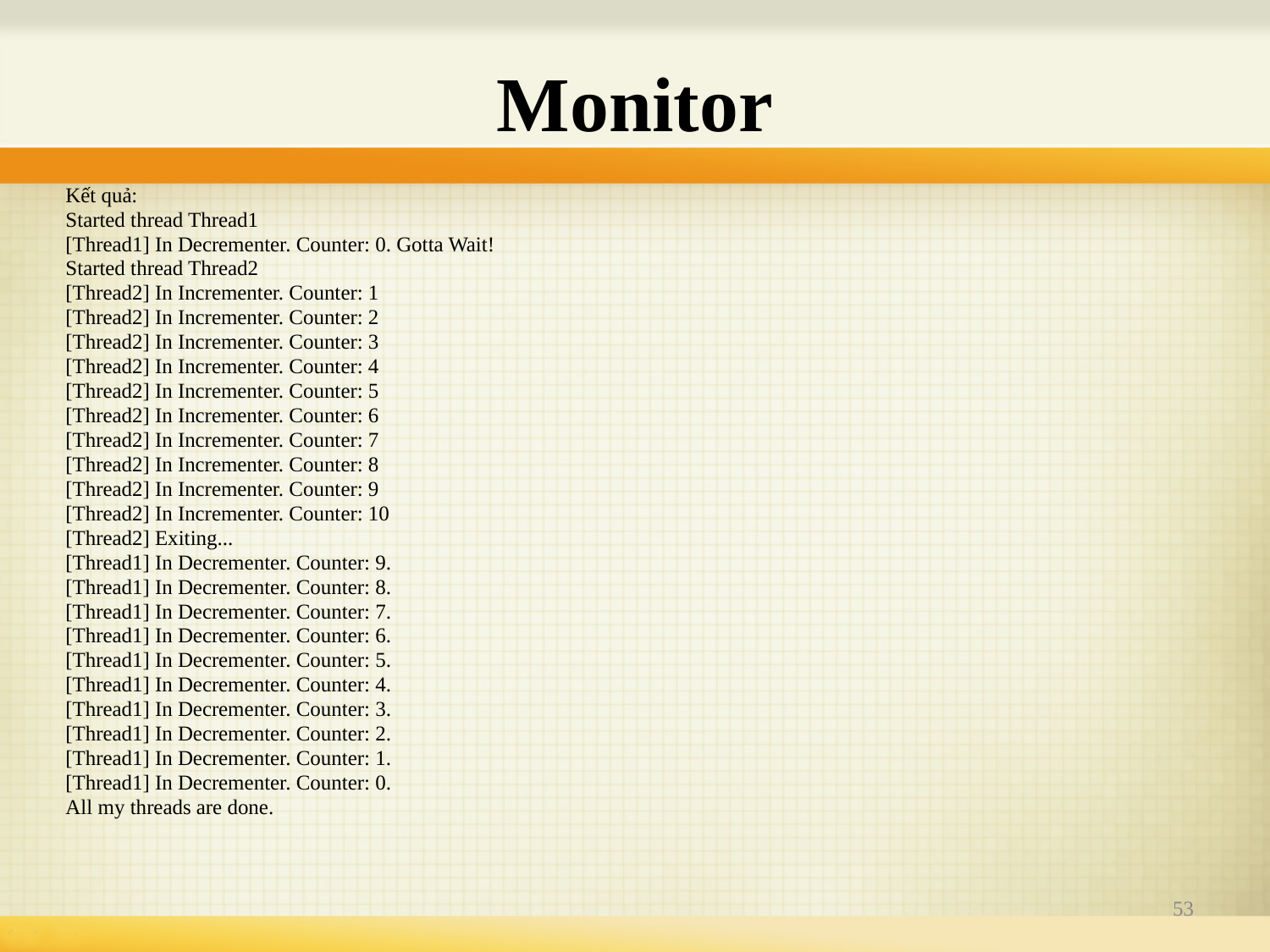

# Monitor
Kết quả:
Started thread Thread1
[Thread1] In Decrementer. Counter: 0. Gotta Wait!
Started thread Thread2
[Thread2] In Incrementer. Counter: 1
[Thread2] In Incrementer. Counter: 2
[Thread2] In Incrementer. Counter: 3
[Thread2] In Incrementer. Counter: 4
[Thread2] In Incrementer. Counter: 5
[Thread2] In Incrementer. Counter: 6
[Thread2] In Incrementer. Counter: 7
[Thread2] In Incrementer. Counter: 8
[Thread2] In Incrementer. Counter: 9
[Thread2] In Incrementer. Counter: 10
[Thread2] Exiting...
[Thread1] In Decrementer. Counter: 9.
[Thread1] In Decrementer. Counter: 8.
[Thread1] In Decrementer. Counter: 7.
[Thread1] In Decrementer. Counter: 6.
[Thread1] In Decrementer. Counter: 5.
[Thread1] In Decrementer. Counter: 4.
[Thread1] In Decrementer. Counter: 3.
[Thread1] In Decrementer. Counter: 2.
[Thread1] In Decrementer. Counter: 1.
[Thread1] In Decrementer. Counter: 0.
All my threads are done.
53